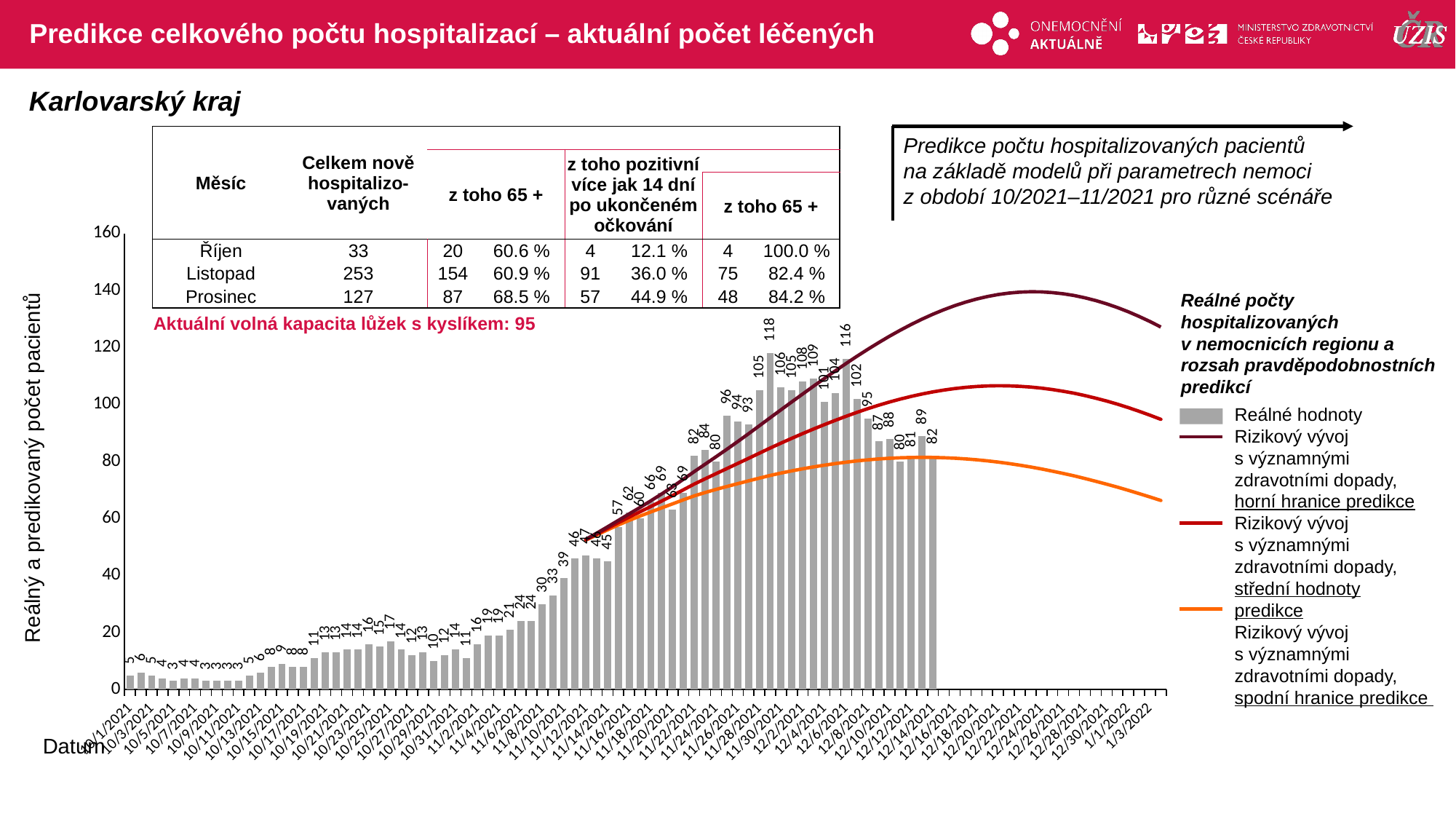

# Predikce celkového počtu hospitalizací – aktuální počet léčených
Karlovarský kraj
| Měsíc | Celkem nově hospitalizo-vaných |  |  |  |  |  |  |
| --- | --- | --- | --- | --- | --- | --- | --- |
|  |  | z toho 65 + |  | z toho pozitivní více jak 14 dní po ukončeném očkování |  |  |  |
|  |  |  |  |  |  | z toho 65 + |  |
| Říjen | 33 | 20 | 60.6 % | 4 | 12.1 % | 4 | 100.0 % |
| Listopad | 253 | 154 | 60.9 % | 91 | 36.0 % | 75 | 82.4 % |
| Prosinec | 127 | 87 | 68.5 % | 57 | 44.9 % | 48 | 84.2 % |
| Aktuální volná kapacita lůžek s kyslíkem: 95 |  |  |  |  |  |  |  |
Predikce počtu hospitalizovaných pacientů na základě modelů při parametrech nemoci z období 10/2021–11/2021 pro různé scénáře

### Chart

| Category |  |  |  |  |  |  |
|---|---|---|---|---|---|---|
| 44470 | 5.0 | None | None | None | None | None |
| 44471 | 6.0 | None | None | None | None | None |
| 44472 | 5.0 | None | None | None | None | None |
| 44473 | 4.0 | None | None | None | None | None |
| 44474 | 3.0 | None | None | None | None | None |
| 44475 | 4.0 | None | None | None | None | None |
| 44476 | 4.0 | None | None | None | None | None |
| 44477 | 3.0 | None | None | None | None | None |
| 44478 | 3.0 | None | None | None | None | None |
| 44479 | 3.0 | None | None | None | None | None |
| 44480 | 3.0 | None | None | None | None | None |
| 44481 | 5.0 | None | None | None | None | None |
| 44482 | 6.0 | None | None | None | None | None |
| 44483 | 8.0 | None | None | None | None | None |
| 44484 | 9.0 | None | None | None | None | None |
| 44485 | 8.0 | None | None | None | None | None |
| 44486 | 8.0 | None | None | None | None | None |
| 44487 | 11.0 | None | None | None | None | None |
| 44488 | 13.0 | None | None | None | None | None |
| 44489 | 13.0 | None | None | None | None | None |
| 44490 | 14.0 | None | None | None | None | None |
| 44491 | 14.0 | None | None | None | None | None |
| 44492 | 16.0 | None | None | None | None | None |
| 44493 | 15.0 | None | None | None | None | None |
| 44494 | 17.0 | None | None | None | None | None |
| 44495 | 14.0 | None | None | None | None | None |
| 44496 | 12.0 | None | None | None | None | None |
| 44497 | 13.0 | None | None | None | None | None |
| 44498 | 10.0 | None | None | None | None | None |
| 44499 | 12.0 | None | None | None | None | None |
| 44500 | 14.0 | None | None | None | None | None |
| 44501 | 11.0 | None | None | None | None | None |
| 44502 | 16.0 | None | None | None | None | None |
| 44503 | 19.0 | None | None | None | None | None |
| 44504 | 19.0 | None | None | None | None | None |
| 44505 | 21.0 | None | None | None | None | None |
| 44506 | 24.0 | None | None | None | None | None |
| 44507 | 24.0 | None | None | None | None | None |
| 44508 | 30.0 | None | None | None | None | None |
| 44509 | 33.0 | None | None | None | None | None |
| 44510 | 39.0 | None | None | None | None | None |
| 44511 | 46.0 | None | None | None | None | None |
| 44512 | 47.0 | None | 52.41110512269436 | 52.53898002114569 | 52.667664929148884 | None |
| 44513 | 46.0 | None | 54.20971331540486 | 54.51140701319375 | 54.81599684752004 | None |
| 44514 | 45.0 | None | 56.00195845283231 | 56.52624759554244 | 57.0576088602186 | None |
| 44515 | 57.0 | None | 57.72880969978934 | 58.52540729222254 | 59.33627388058973 | None |
| 44516 | 62.0 | None | 59.33762911181401 | 60.45879236475207 | 61.605470112328064 | None |
| 44517 | 60.0 | None | 60.84761199456089 | 62.3451024480547 | 63.88448407517404 | None |
| 44518 | 66.0 | None | 62.30346378302366 | 64.2295912060143 | 66.22024390712241 | None |
| 44519 | 69.0 | None | 63.732375372392575 | 66.13804972370937 | 68.63827539498189 | None |
| 44520 | 63.0 | None | 65.13090788956752 | 68.06663400433649 | 71.13545164315765 | None |
| 44521 | 69.0 | None | 66.56194207963739 | 70.0763946060757 | 73.77207247663767 | None |
| 44522 | 82.0 | None | 67.93828546265516 | 72.07893994261747 | 76.45956412440849 | None |
| 44523 | 84.0 | None | 69.11735767394786 | 73.92968039745335 | 79.05224805664128 | None |
| 44524 | 80.0 | None | 70.19483123917921 | 75.72265389703868 | 81.64333616116267 | None |
| 44525 | 96.0 | None | 71.22387543746329 | 77.5079571081046 | 84.28052082453358 | None |
| 44526 | 94.0 | None | 72.22601695158052 | 79.30305082605588 | 86.97771228660795 | None |
| 44527 | 93.0 | None | 73.20591042314358 | 81.10559999570725 | 89.7259018541408 | None |
| 44528 | 105.0 | None | 74.16559262329267 | 82.9153086745157 | 92.52259831911428 | None |
| 44529 | 118.0 | None | 75.09325880315853 | 84.7168736419489 | 95.34893390569184 | None |
| 44530 | 106.0 | None | 75.93787278695021 | 86.45679743606769 | 98.14866562972341 | None |
| 44531 | 105.0 | None | 76.71666265366892 | 88.1476438669076 | 100.92917615987892 | None |
| 44532 | 108.0 | None | 77.43563215599688 | 89.791901439045 | 103.68869445189742 | None |
| 44533 | 109.0 | None | 78.10059632986062 | 91.39141478002486 | 106.42412697417586 | None |
| 44534 | 101.0 | None | 78.70588820012838 | 92.93537272978845 | 109.11832543432594 | None |
| 44535 | 104.0 | None | 79.26354559724737 | 94.43161294930653 | 111.77354880484509 | None |
| 44536 | 116.0 | None | 79.76418605562253 | 95.86723694900445 | 114.37183239599464 | None |
| 44537 | 102.0 | None | 80.20820768966728 | 97.23858881387488 | 116.90372458616366 | None |
| 44538 | 95.0 | None | 80.58013451279274 | 98.52658228916667 | 119.344625703437 | None |
| 44539 | 87.0 | None | 80.88573060167951 | 99.73320745708602 | 121.69070922955186 | None |
| 44540 | 88.0 | None | 81.13578001326258 | 100.86536222548581 | 123.94283372974886 | None |
| 44541 | 80.0 | None | 81.30301067177616 | 101.89202965362901 | 126.06400060372789 | None |
| 44542 | 81.0 | None | 81.40724953879365 | 102.82923606295923 | 128.06415553788045 | None |
| 44543 | 89.0 | None | 81.44954658059712 | 103.67463674278068 | 129.93526489399133 | None |
| 44544 | 82.0 | None | 81.41588011912647 | 104.4111387731559 | 131.65488087012685 | None |
| 44545 | None | None | 81.31308410483834 | 105.04254445572107 | 133.2215309185783 | None |
| 44546 | None | None | 81.1418004793853 | 105.56666783636918 | 134.62803039023424 | None |
| 44547 | None | None | 80.91100118041504 | 105.99005743892033 | 135.87643720259504 | None |
| 44548 | None | None | 80.59989363442509 | 106.28949177195406 | 136.93916511179722 | None |
| 44549 | None | None | 80.22797981262823 | 106.4825238363101 | 137.83004126842002 | None |
| 44550 | None | None | 79.79267462637674 | 106.56479467647667 | 138.54133659456932 | None |
| 44551 | None | None | 79.28107779772932 | 106.52189983439965 | 139.0557474929337 | None |
| 44552 | None | None | 78.70064462686918 | 106.35993105016252 | 139.3768260504413 | None |
| 44553 | None | None | 78.06650438424884 | 106.09315128000677 | 139.51702713990846 | None |
| 44554 | None | None | 77.37332995623026 | 105.715560774318 | 139.468980971772 | None |
| 44555 | None | None | 76.61124332869835 | 105.21688707840549 | 139.221574104777 | None |
| 44556 | None | None | 75.80929487466804 | 104.62606030158273 | 138.80342326546432 | None |
| 44557 | None | None | 74.95984402337275 | 103.93558186156139 | 138.20723037351095 | None |
| 44558 | None | None | 74.02665548362062 | 103.10947665363899 | 137.39758510114726 | None |
| 44559 | None | None | 73.05568443662185 | 102.19442315077222 | 136.4224332486455 | None |
| 44560 | None | None | 72.04697645385883 | 101.1912002615607 | 135.28405801173906 | None |
| 44561 | None | None | 70.99269483034288 | 100.09300827193996 | 133.97768118961628 | None |
| 44562 | None | None | 69.88046813129067 | 98.88691132118592 | 132.4909724996248 | None |
| 44563 | None | None | 68.72898944786816 | 97.59424156995229 | 130.84925538108266 | None |
| 44564 | None | None | 67.54587994469182 | 96.22418383549446 | 129.06478263447468 | None |
| 44565 | None | None | 66.32777315904099 | 94.77509566352948 | 127.13927336570191 | None |
Reálné počty hospitalizovaných v nemocnicích regionu a rozsah pravděpodobnostních predikcí
Reálné hodnoty
Rizikový vývoj s významnými zdravotními dopady, horní hranice predikce Rizikový vývoj s významnými zdravotními dopady, střední hodnoty predikce
Rizikový vývoj s významnými zdravotními dopady, spodní hranice predikce

Reálný a predikovaný počet pacientů
Datum